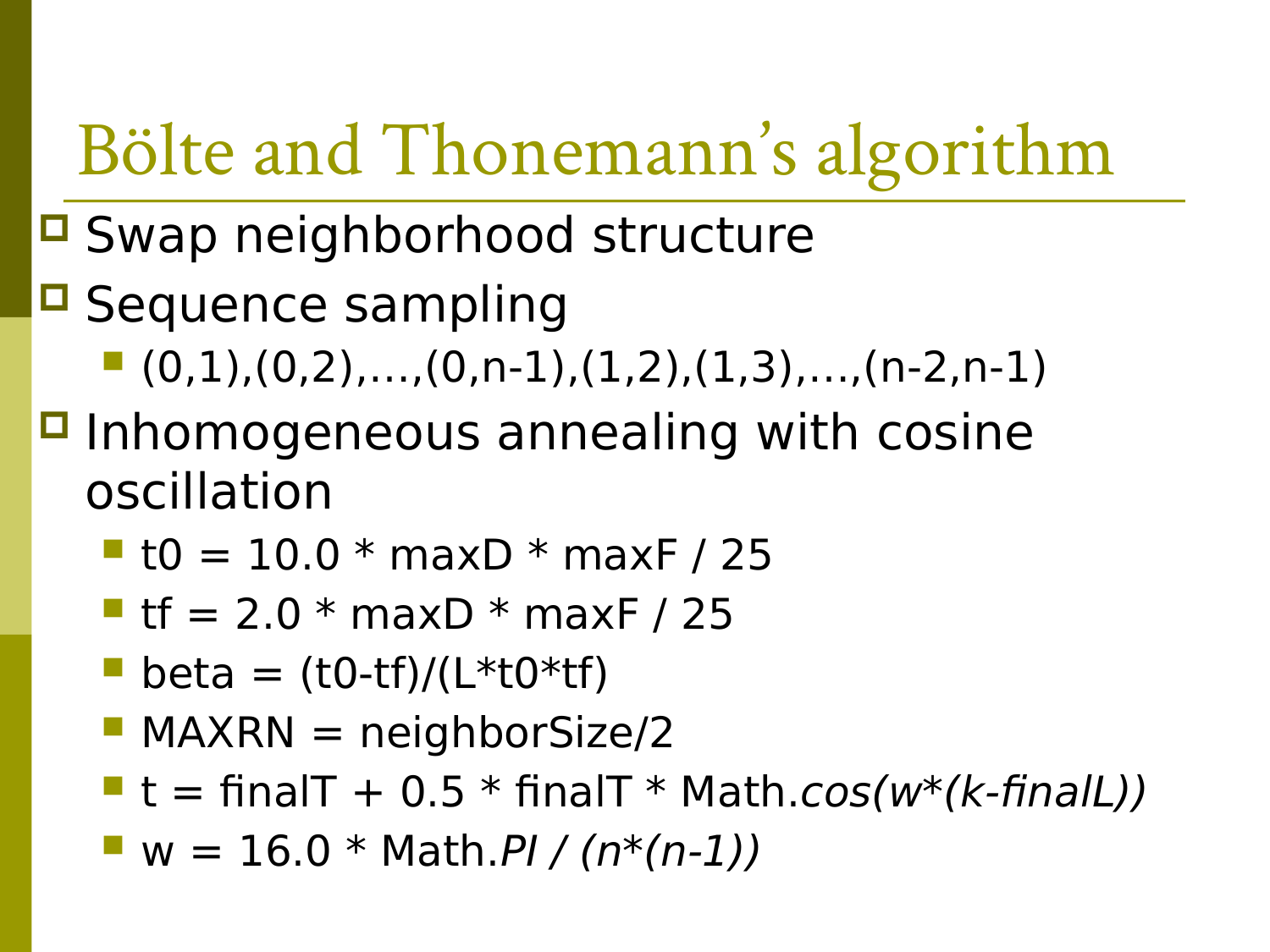

# Bölte and Thonemann’s algorithm
Swap neighborhood structure
Sequence sampling
(0,1),(0,2),…,(0,n-1),(1,2),(1,3),…,(n-2,n-1)
Inhomogeneous annealing with cosine oscillation
t0 = 10.0 * maxD * maxF / 25
tf = 2.0 * maxD * maxF / 25
beta = (t0-tf)/(L*t0*tf)
MAXRN = neighborSize/2
t = finalT + 0.5 * finalT * Math.cos(w*(k-finalL))
w = 16.0 * Math.PI / (n*(n-1))